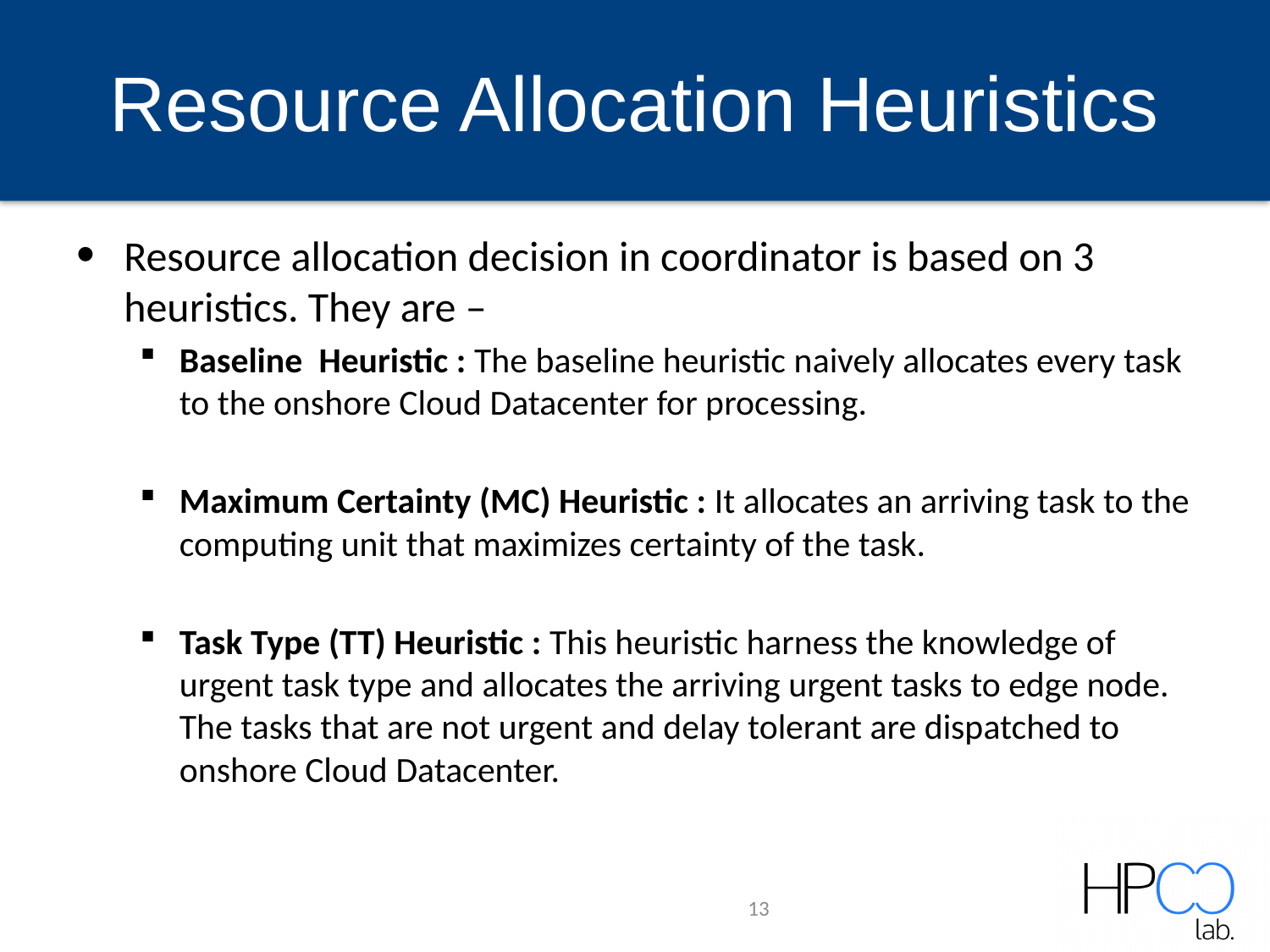

# Resource Allocation Heuristics
Resource allocation decision in coordinator is based on 3 heuristics. They are –
Baseline  Heuristic : The baseline heuristic naively allocates every task to the onshore Cloud Datacenter for processing.

Maximum Certainty (MC) Heuristic : It allocates an arriving task to the computing unit that maximizes certainty of the task.

Task Type (TT) Heuristic : This heuristic harness the knowledge of urgent task type and allocates the arriving urgent tasks to edge node. The tasks that are not urgent and delay tolerant are dispatched to onshore Cloud Datacenter.

13